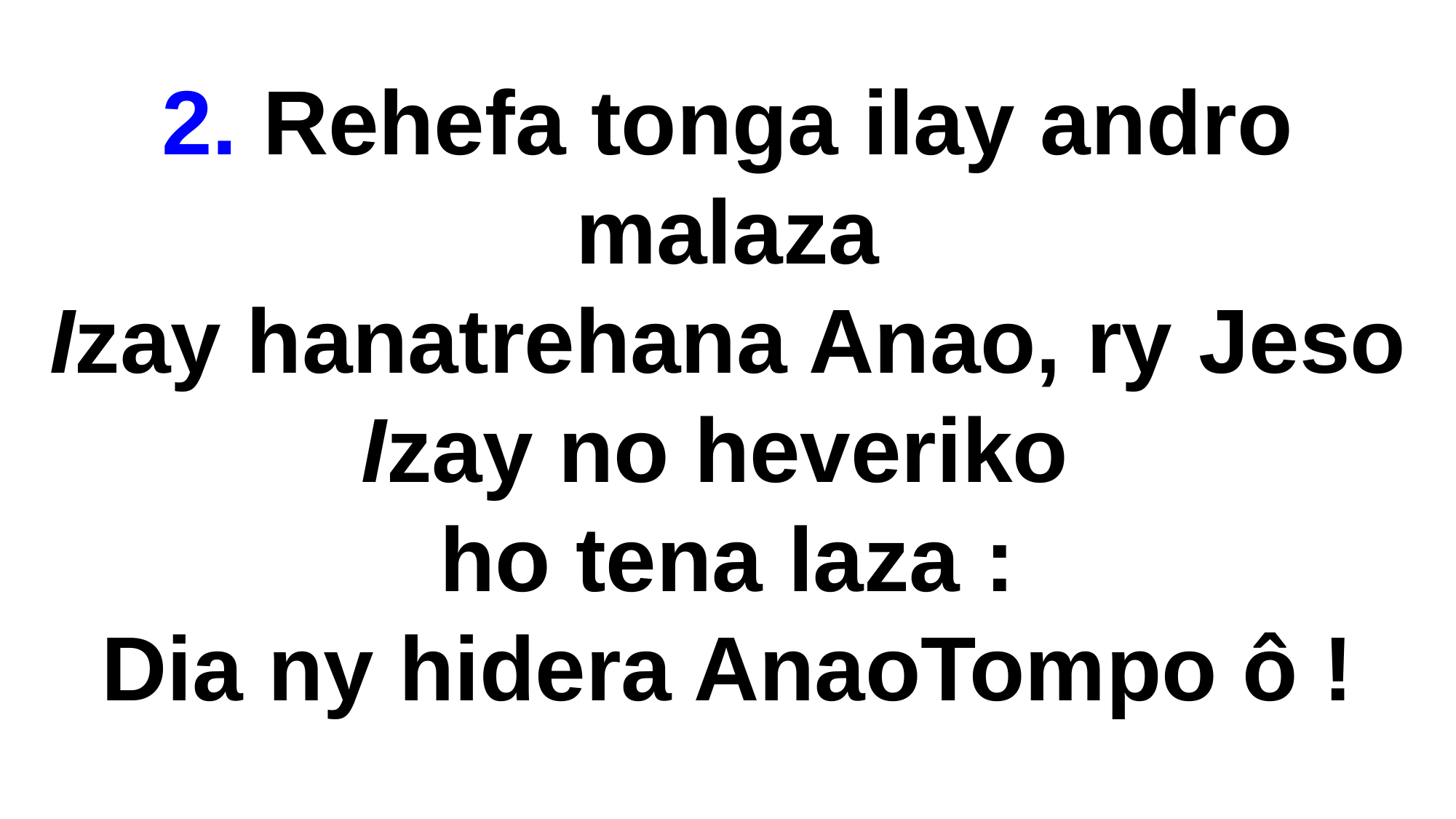

2. Rehefa tonga ilay andro
malaza
Izay hanatrehana Anao, ry Jeso Izay no heveriko
ho tena laza :
Dia ny hidera AnaoTompo ô !